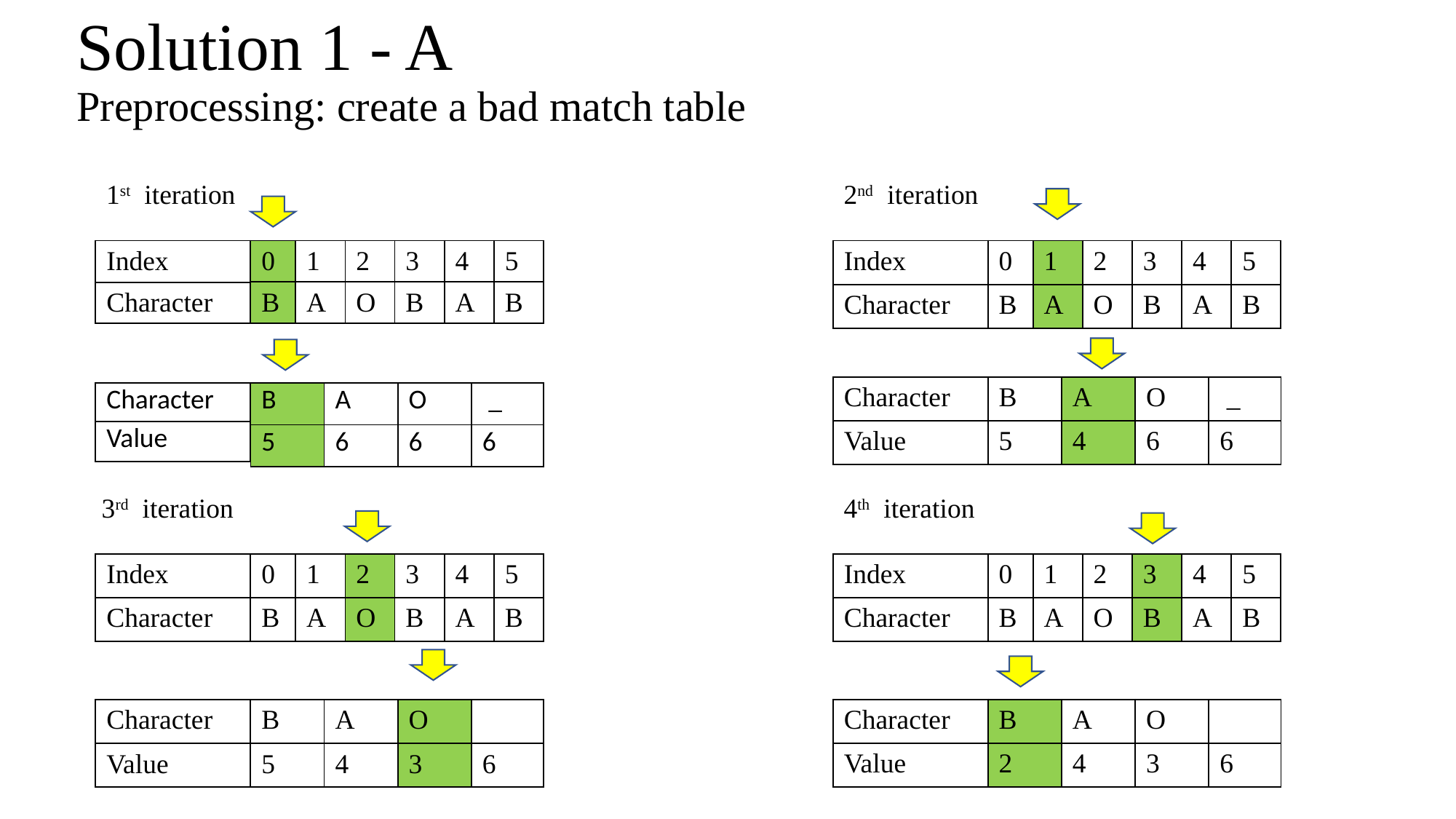

# Solution 1 - A
Preprocessing: create a bad match table
1st  iteration
2nd  iteration

| Index |
| --- |
| Character |
| 0 | 1 | 2 | 3 | 4 | 5 |
| --- | --- | --- | --- | --- | --- |
| B | A | O | B | A | B |
| Index |
| --- |
| Character |
| 0 | 1 | 2 | 3 | 4 | 5 |
| --- | --- | --- | --- | --- | --- |
| B | A | O | B | A | B |

| Character |
| --- |
| Value |
| B | A | O | \_ |
| --- | --- | --- | --- |
| 5 | 4 | 6 | 6 |
| Character |
| --- |
| Value |
| B | A | O | \_ |
| --- | --- | --- | --- |
| 5 | 6 | 6 | 6 |
3rd  iteration
4th  iteration

| Index |
| --- |
| Character |
| 0 | 1 | 2 | 3 | 4 | 5 |
| --- | --- | --- | --- | --- | --- |
| B | A | O | B | A | B |
| Index |
| --- |
| Character |
| 0 | 1 | 2 | 3 | 4 | 5 |
| --- | --- | --- | --- | --- | --- |
| B | A | O | B | A | B |

| Character |
| --- |
| Value |
| B | A | O |  |
| --- | --- | --- | --- |
| 2 | 4 | 3 | 6 |
| Character |
| --- |
| Value |
| B | A | O |  |
| --- | --- | --- | --- |
| 5 | 4 | 3 | 6 |